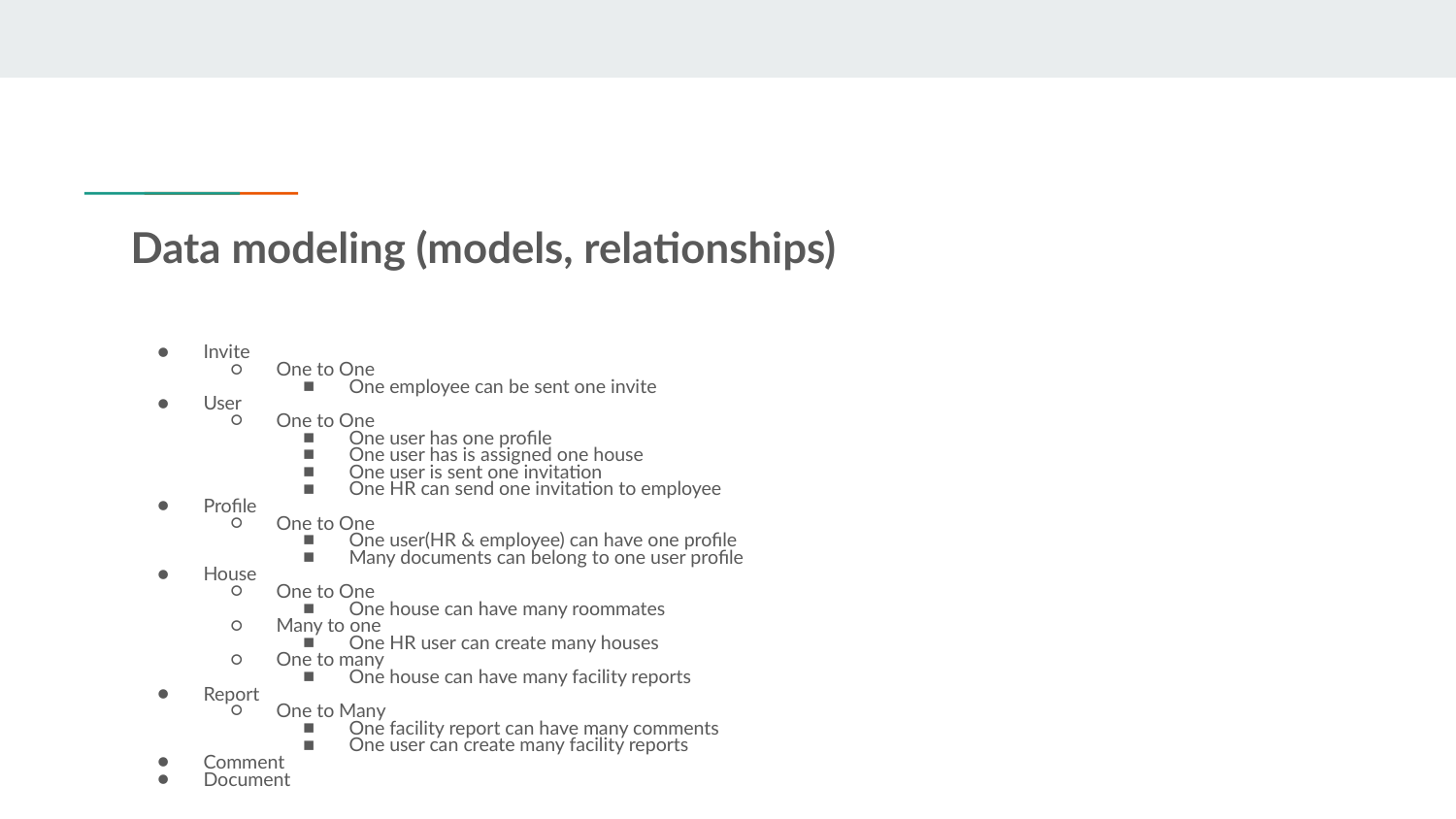

# Data modeling (models, relationships)

Invite
One to One
One employee can be sent one invite
User
One to One
One user has one profile
One user has is assigned one house
One user is sent one invitation
One HR can send one invitation to employee
Profile
One to One
One user(HR & employee) can have one profile
Many documents can belong to one user profile
House
One to One
One house can have many roommates
Many to one
One HR user can create many houses
One to many
One house can have many facility reports
Report
One to Many
One facility report can have many comments
One user can create many facility reports
Comment
Document